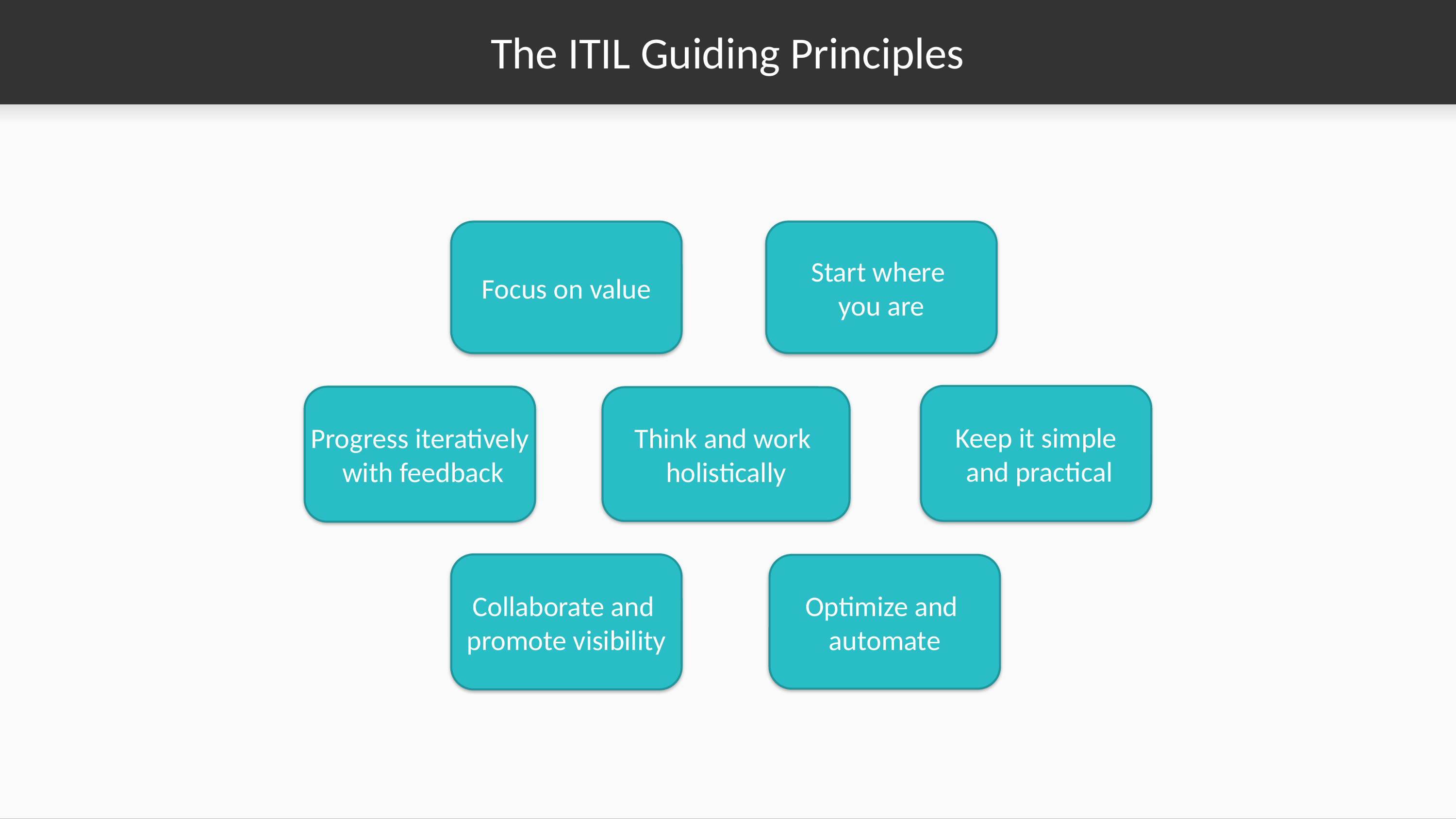

# The ITIL Guiding Principles
Focus on value
Start where
you are
Keep it simple
 and practical
Progress iteratively
 with feedback
Think and work
holistically
Collaborate and
promote visibility
Optimize and
automate